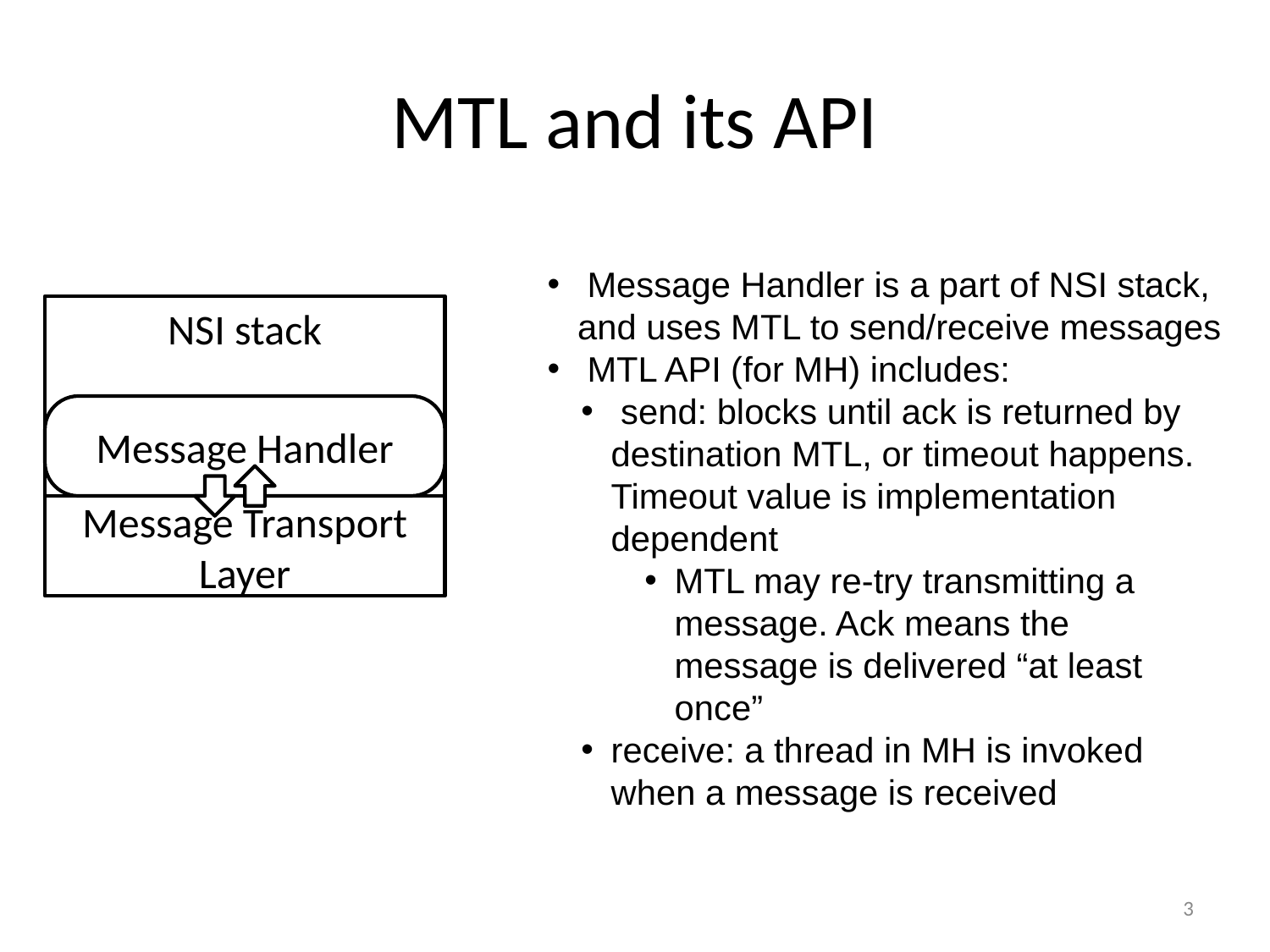

# MTL and its API
 Message Handler is a part of NSI stack, and uses MTL to send/receive messages
 MTL API (for MH) includes:
 send: blocks until ack is returned by destination MTL, or timeout happens. Timeout value is implementation dependent
MTL may re-try transmitting a message. Ack means the message is delivered “at least once”
receive: a thread in MH is invoked when a message is received

NSI stack
Message Handler

Message Transport Layer
3